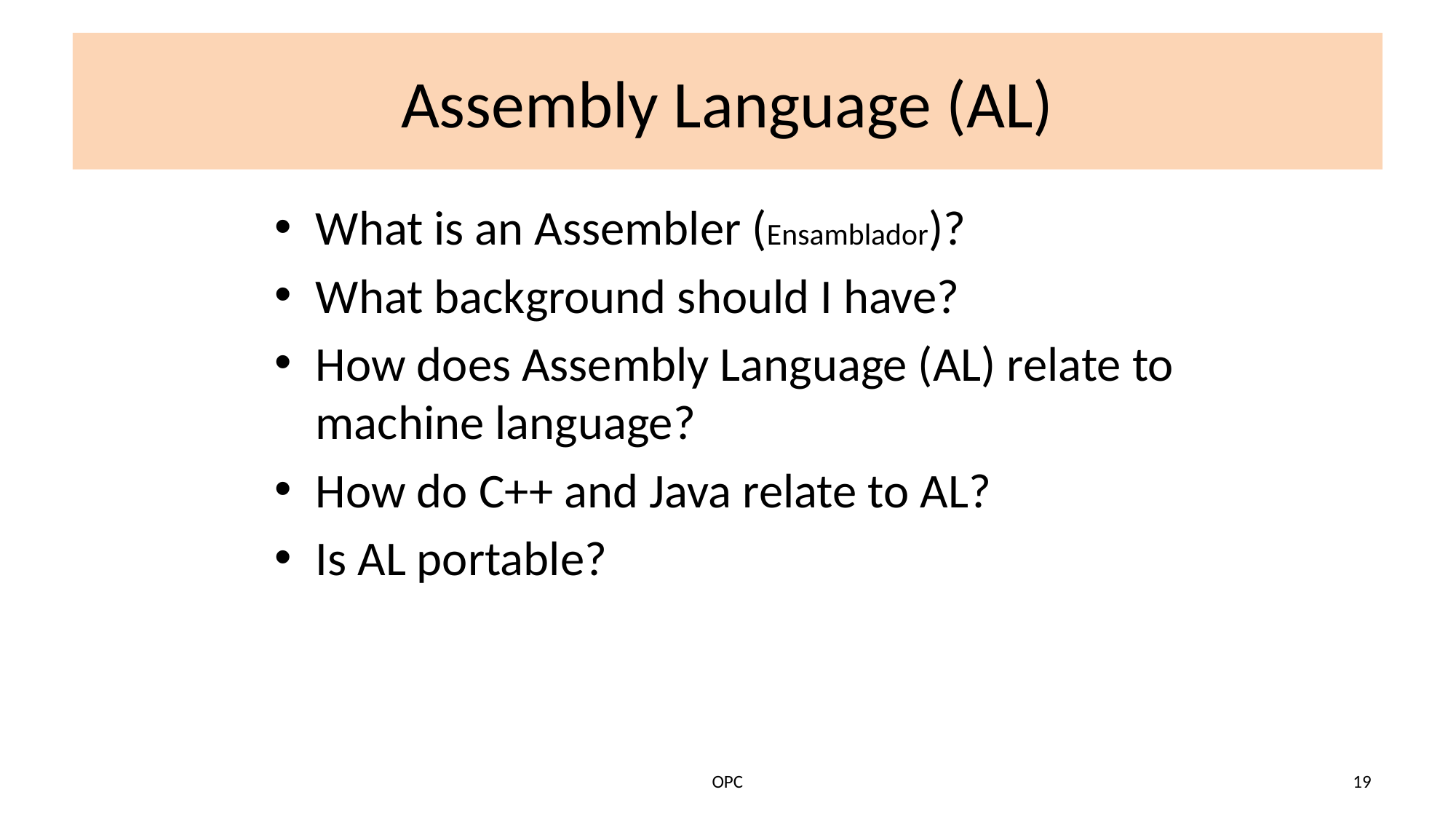

# Assembly Language (AL)
What is an Assembler (Ensamblador)?
What background should I have?
How does Assembly Language (AL) relate to machine language?
How do C++ and Java relate to AL?
Is AL portable?
OPC
19